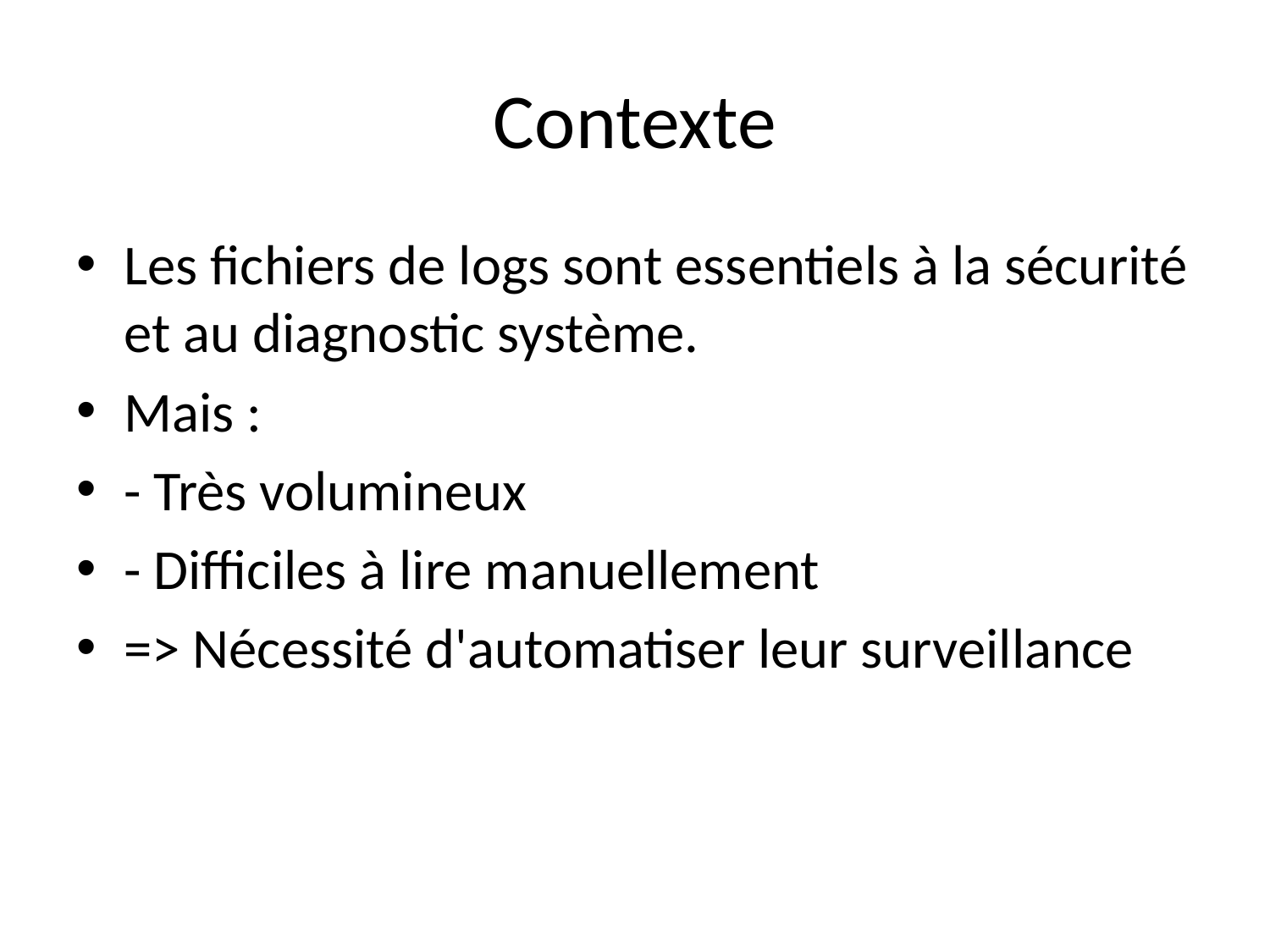

# Contexte
Les fichiers de logs sont essentiels à la sécurité et au diagnostic système.
Mais :
- Très volumineux
- Difficiles à lire manuellement
=> Nécessité d'automatiser leur surveillance